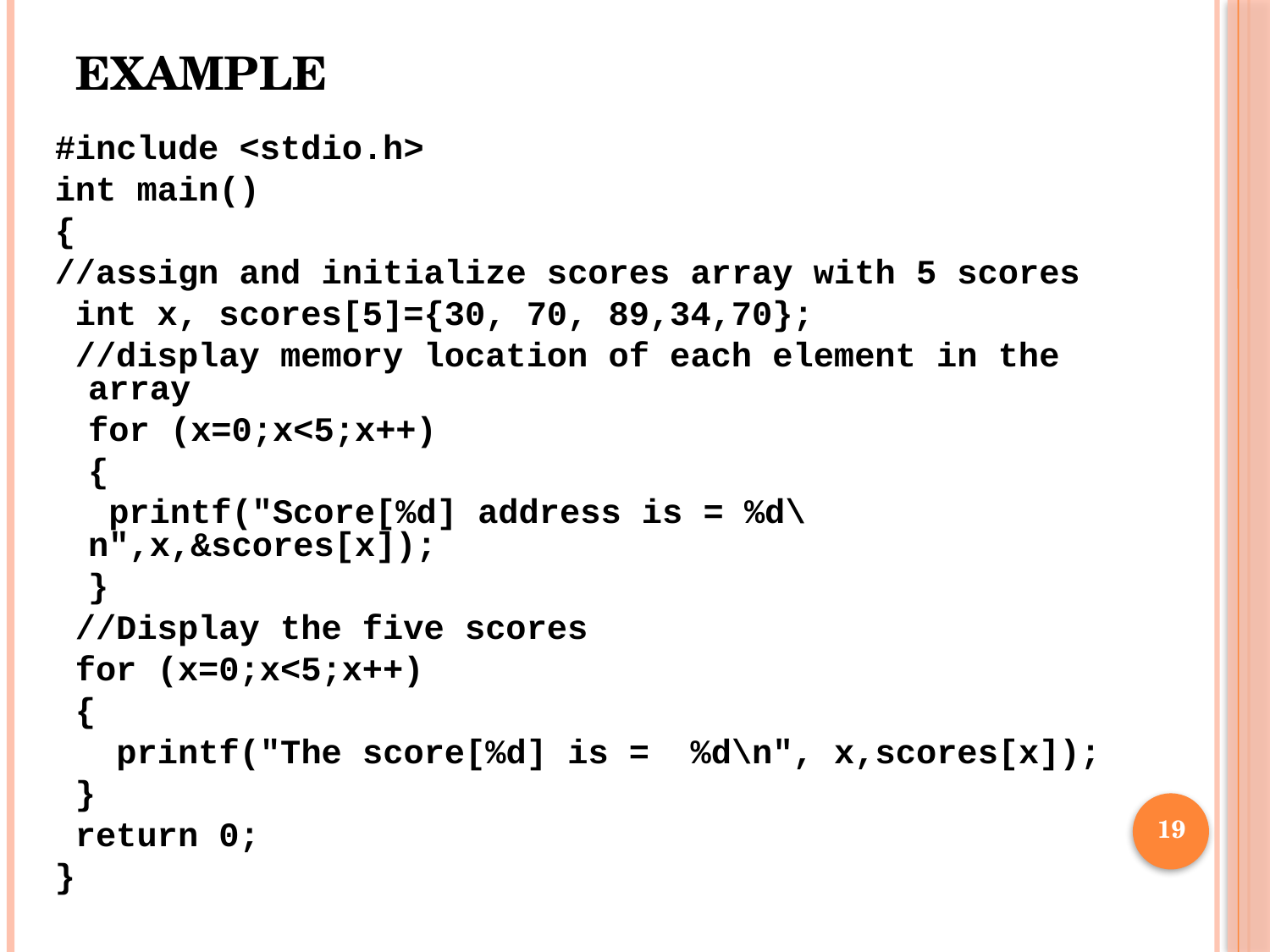

# example
#include <stdio.h>
int main()
{
//assign and initialize scores array with 5 scores
 int x, scores[5]={30, 70, 89,34,70};
 //display memory location of each element in the array
	for (x=0;x<5;x++)
 	{
	 printf("Score[%d] address is = %d\n",x,&scores[x]);
 	}
 //Display the five scores
 for (x=0;x<5;x++)
 {
   printf("The score[%d] is =  %d\n", x,scores[x]);
 }
 return 0;
}
19